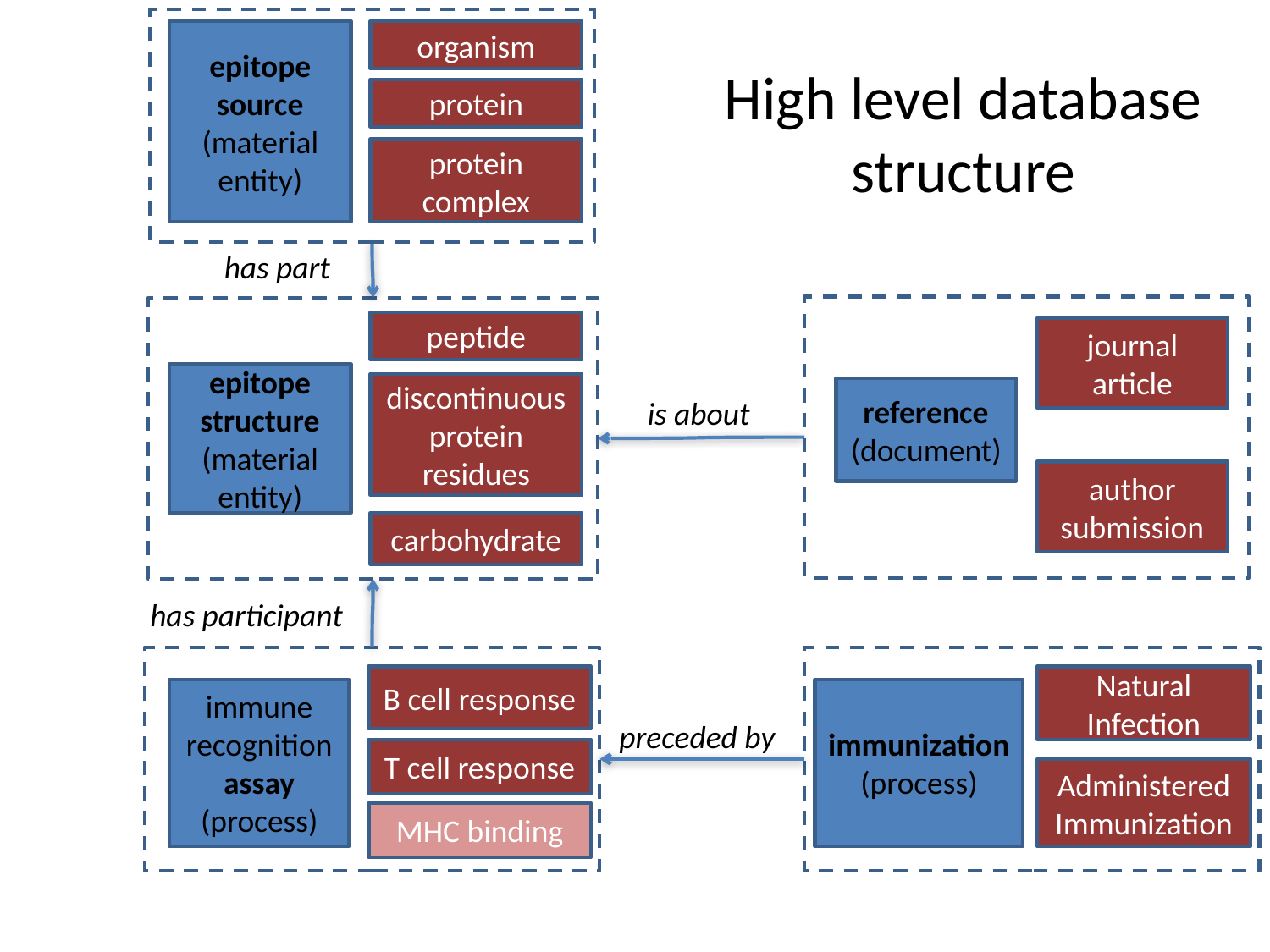

epitope source (material entity)
organism
# High level database structure
protein
protein complex
has part

peptide
journal article
epitope structure
(material entity)
discontinuous protein residues
reference (document)
is about
author submission
carbohydrate
has participant

B cell response
Natural Infection
immune recognition assay (process)
immunization (process)
preceded by
T cell response
Administered Immunization
MHC binding